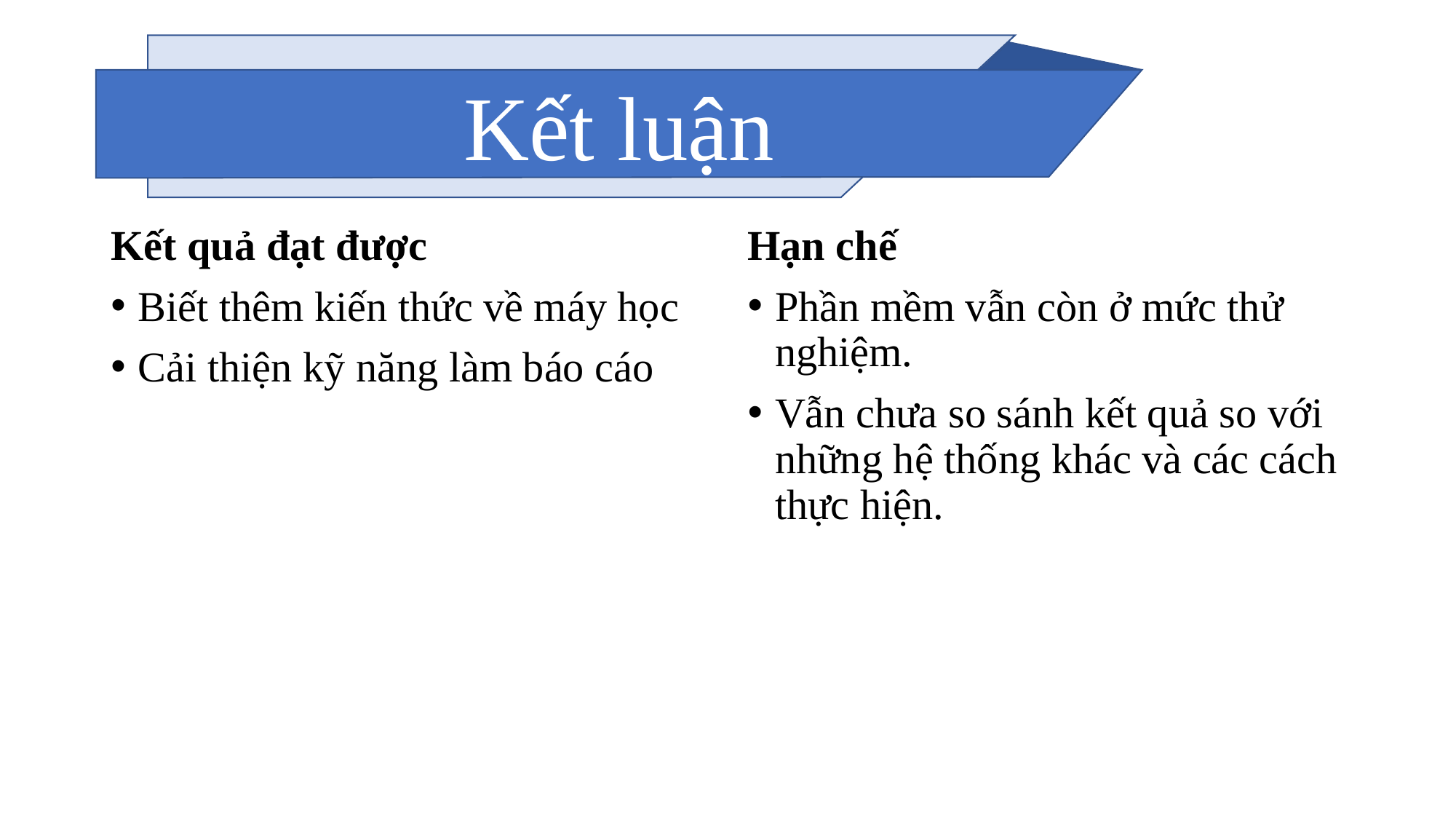

Kết luận
Kết quả đạt được
Biết thêm kiến thức về máy học
Cải thiện kỹ năng làm báo cáo
Hạn chế
Phần mềm vẫn còn ở mức thử nghiệm.
Vẫn chưa so sánh kết quả so với những hệ thống khác và các cách thực hiện.